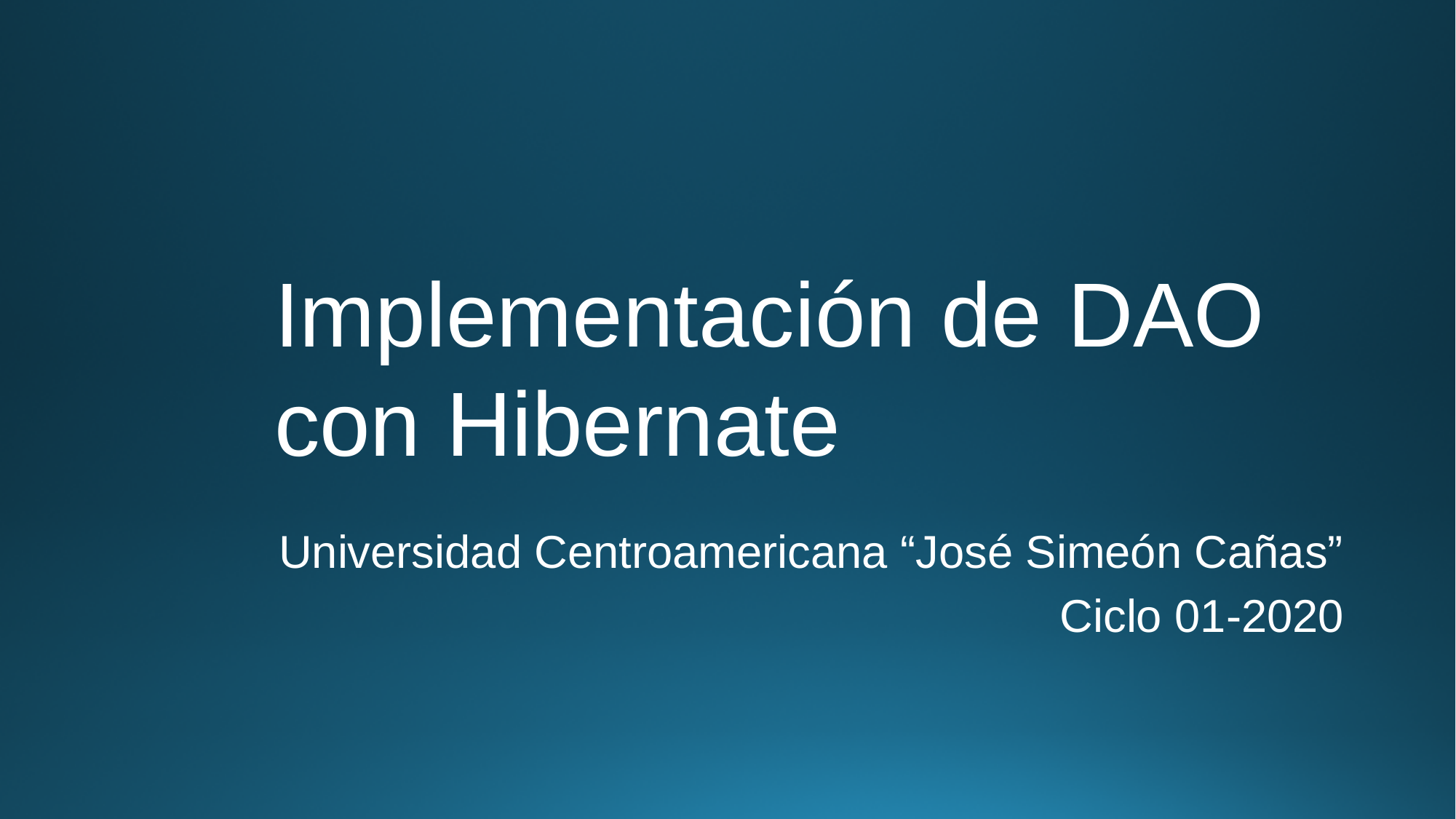

Implementación de DAO con Hibernate
Universidad Centroamericana “José Simeón Cañas”
Ciclo 01-2020